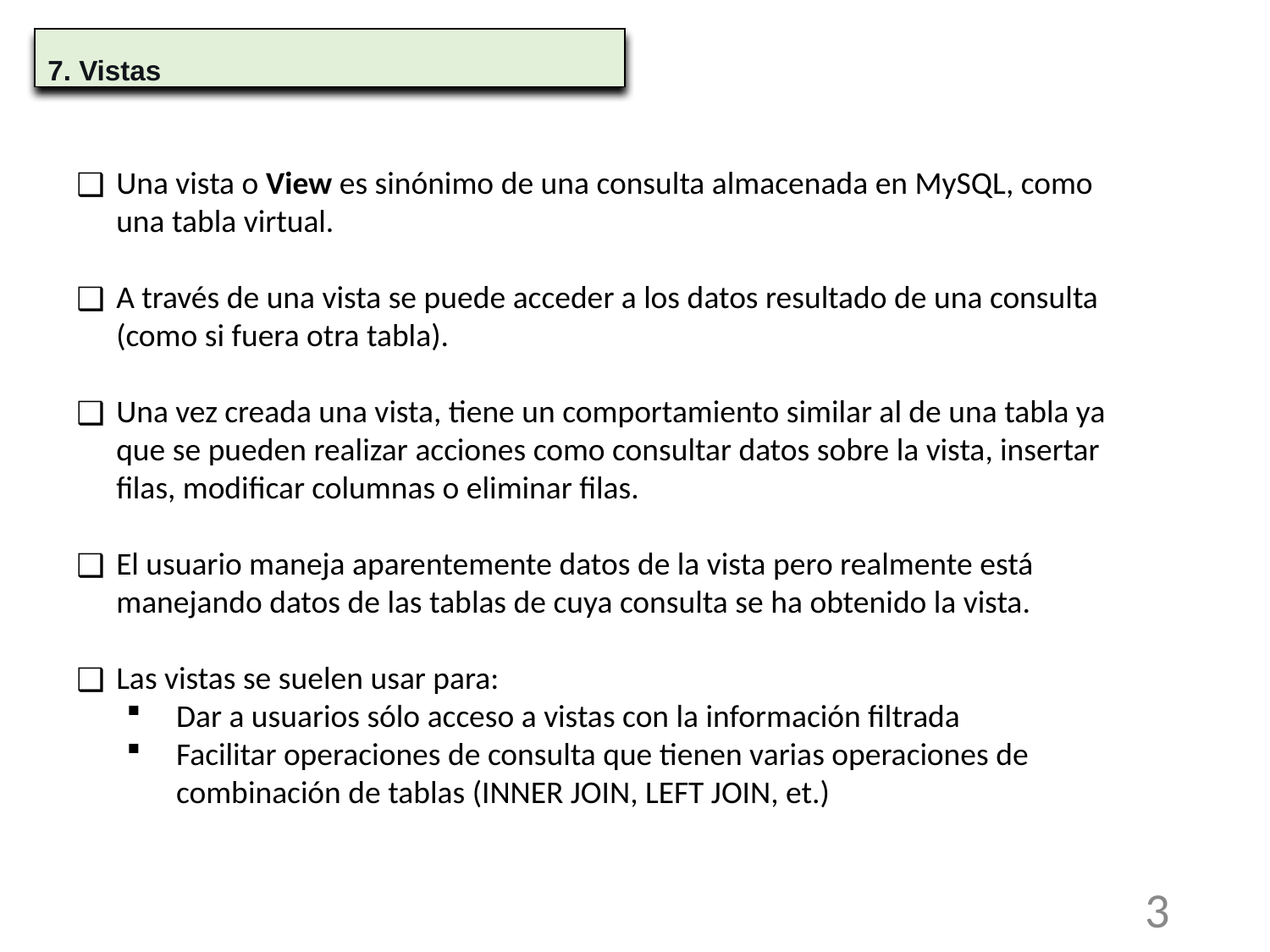

7. Vistas
Una vista o View es sinónimo de una consulta almacenada en MySQL, como una tabla virtual.

A través de una vista se puede acceder a los datos resultado de una consulta (como si fuera otra tabla).

Una vez creada una vista, tiene un comportamiento similar al de una tabla ya que se pueden realizar acciones como consultar datos sobre la vista, insertar filas, modificar columnas o eliminar filas.

El usuario maneja aparentemente datos de la vista pero realmente está manejando datos de las tablas de cuya consulta se ha obtenido la vista.

Las vistas se suelen usar para:
Dar a usuarios sólo acceso a vistas con la información filtrada
Facilitar operaciones de consulta que tienen varias operaciones de combinación de tablas (INNER JOIN, LEFT JOIN, et.)
3